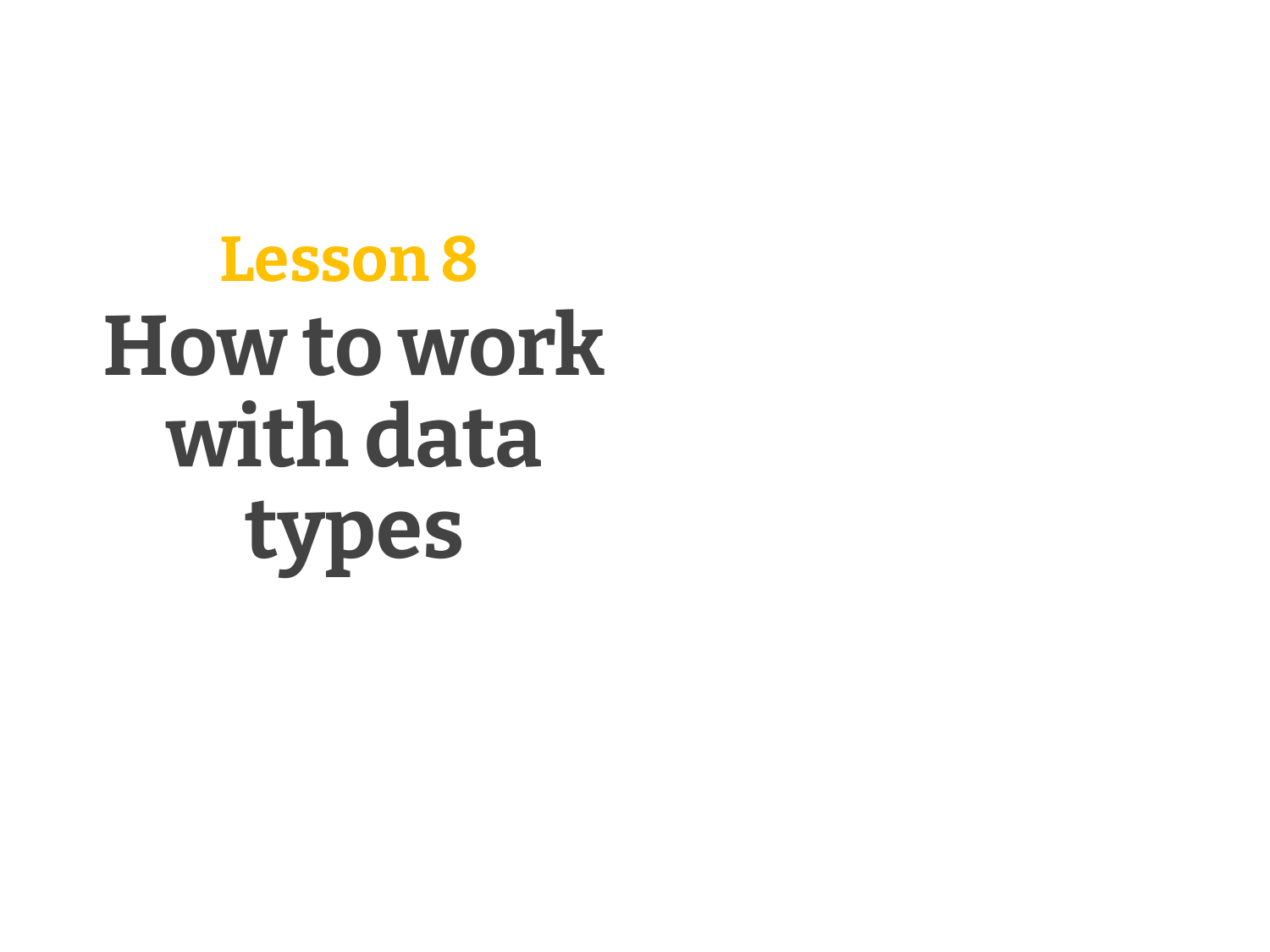

# Lesson 8
How to work
with data types